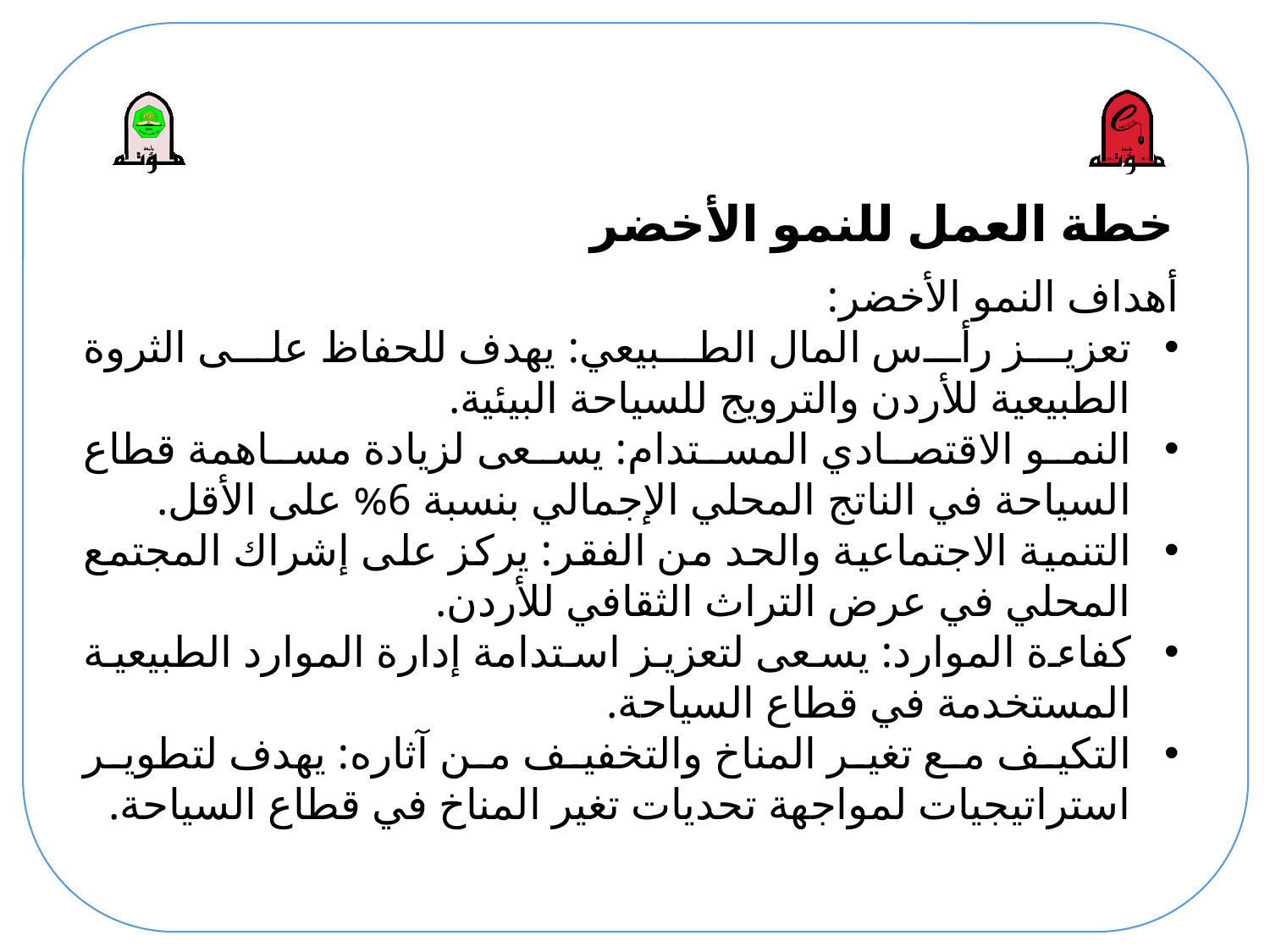

# خطة العمل للنمو الأخضر
أهداف النمو الأخضر:
تعزيز رأس المال الطبيعي: يهدف للحفاظ على الثروة الطبيعية للأردن والترويج للسياحة البيئية.
النمو الاقتصادي المستدام: يسعى لزيادة مساهمة قطاع السياحة في الناتج المحلي الإجمالي بنسبة 6% على الأقل.
التنمية الاجتماعية والحد من الفقر: يركز على إشراك المجتمع المحلي في عرض التراث الثقافي للأردن.
كفاءة الموارد: يسعى لتعزيز استدامة إدارة الموارد الطبيعية المستخدمة في قطاع السياحة.
التكيف مع تغير المناخ والتخفيف من آثاره: يهدف لتطوير استراتيجيات لمواجهة تحديات تغير المناخ في قطاع السياحة.